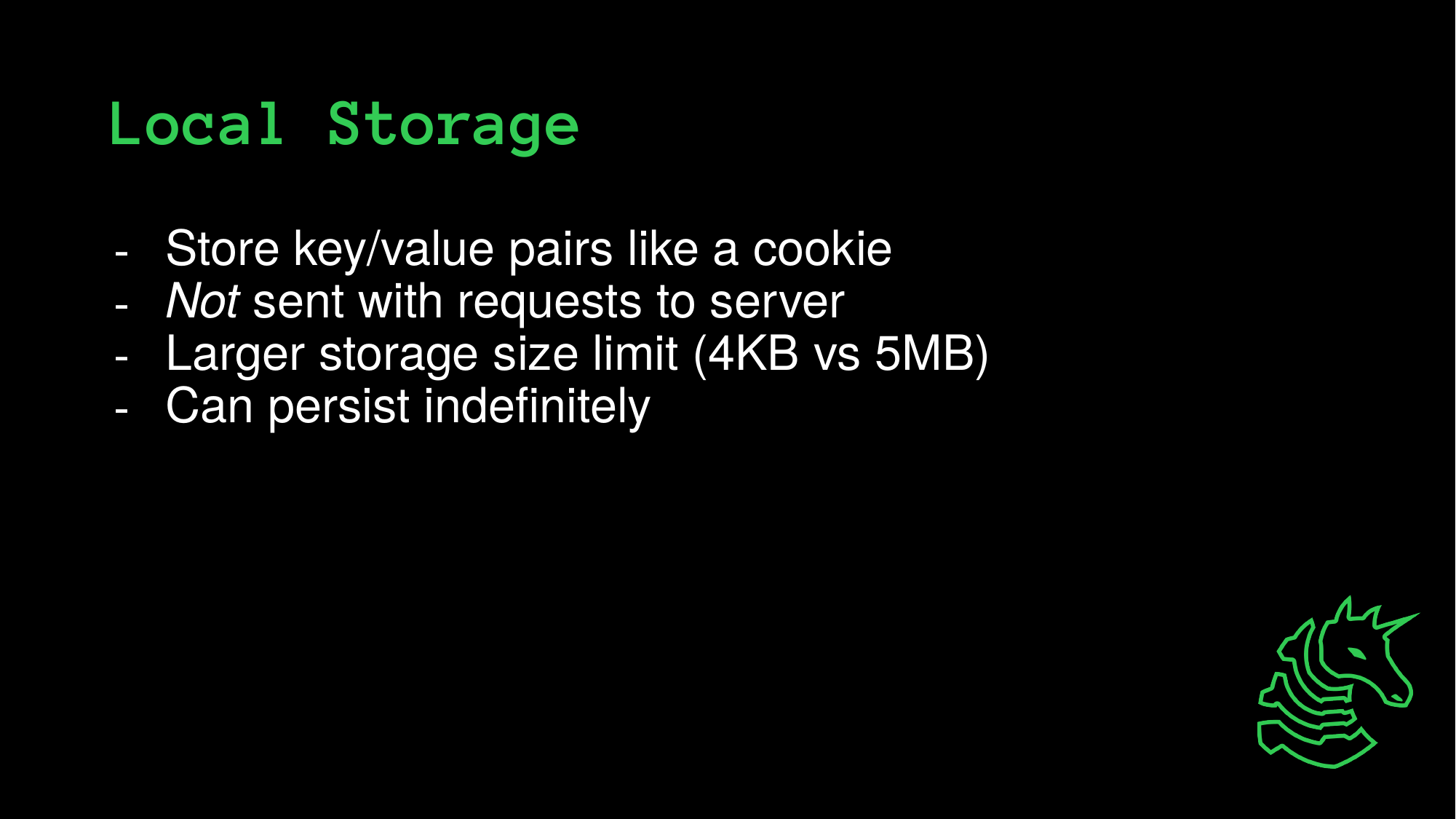

# Local Storage
Store key/value pairs like a cookie
Not sent with requests to server
Larger storage size limit (4KB vs 5MB)
Can persist indefinitely